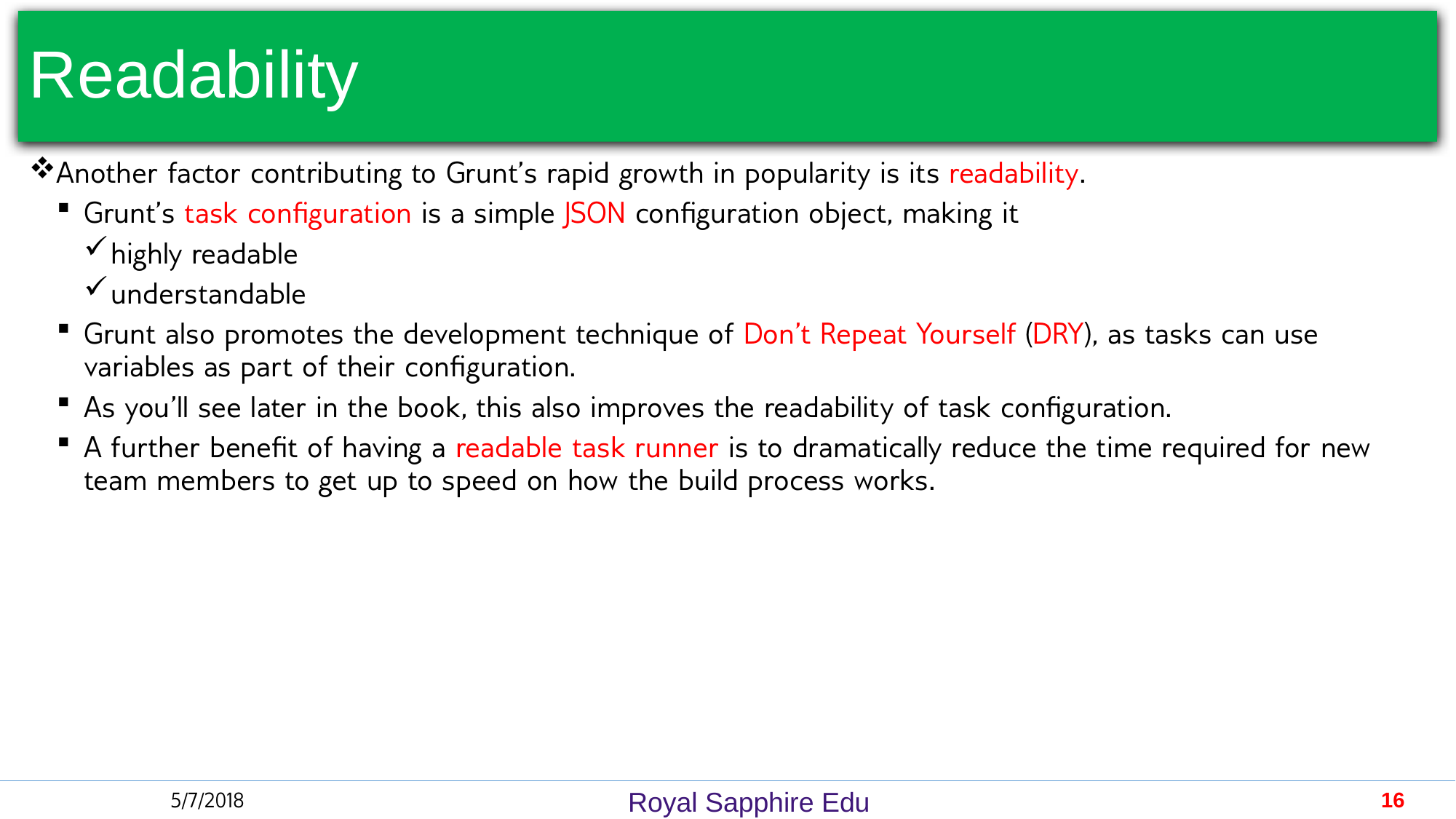

# Readability
Another factor contributing to Grunt’s rapid growth in popularity is its readability.
Grunt’s task configuration is a simple JSON configuration object, making it
highly readable
understandable
Grunt also promotes the development technique of Don’t Repeat Yourself (DRY), as tasks can use variables as part of their configuration.
As you’ll see later in the book, this also improves the readability of task configuration.
A further benefit of having a readable task runner is to dramatically reduce the time required for new team members to get up to speed on how the build process works.
5/7/2018
16